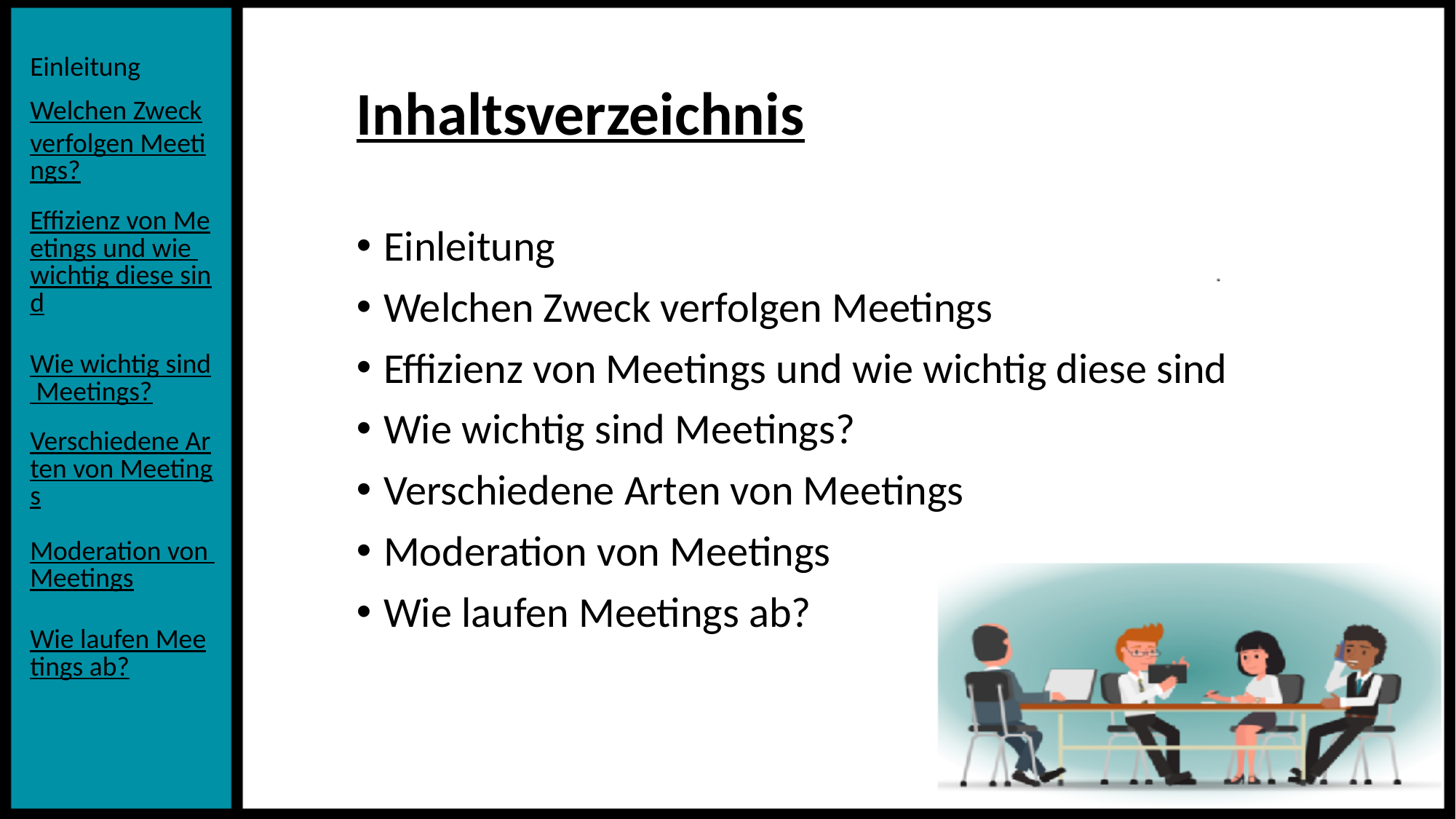

Inhaltsverzeichnis

Einleitung
Welchen Zweck verfolgen Meetings
Effizienz von Meetings und wie wichtig diese sind
Wie wichtig sind Meetings?
Verschiedene Arten von Meetings
Moderation von Meetings
Wie laufen Meetings ab?